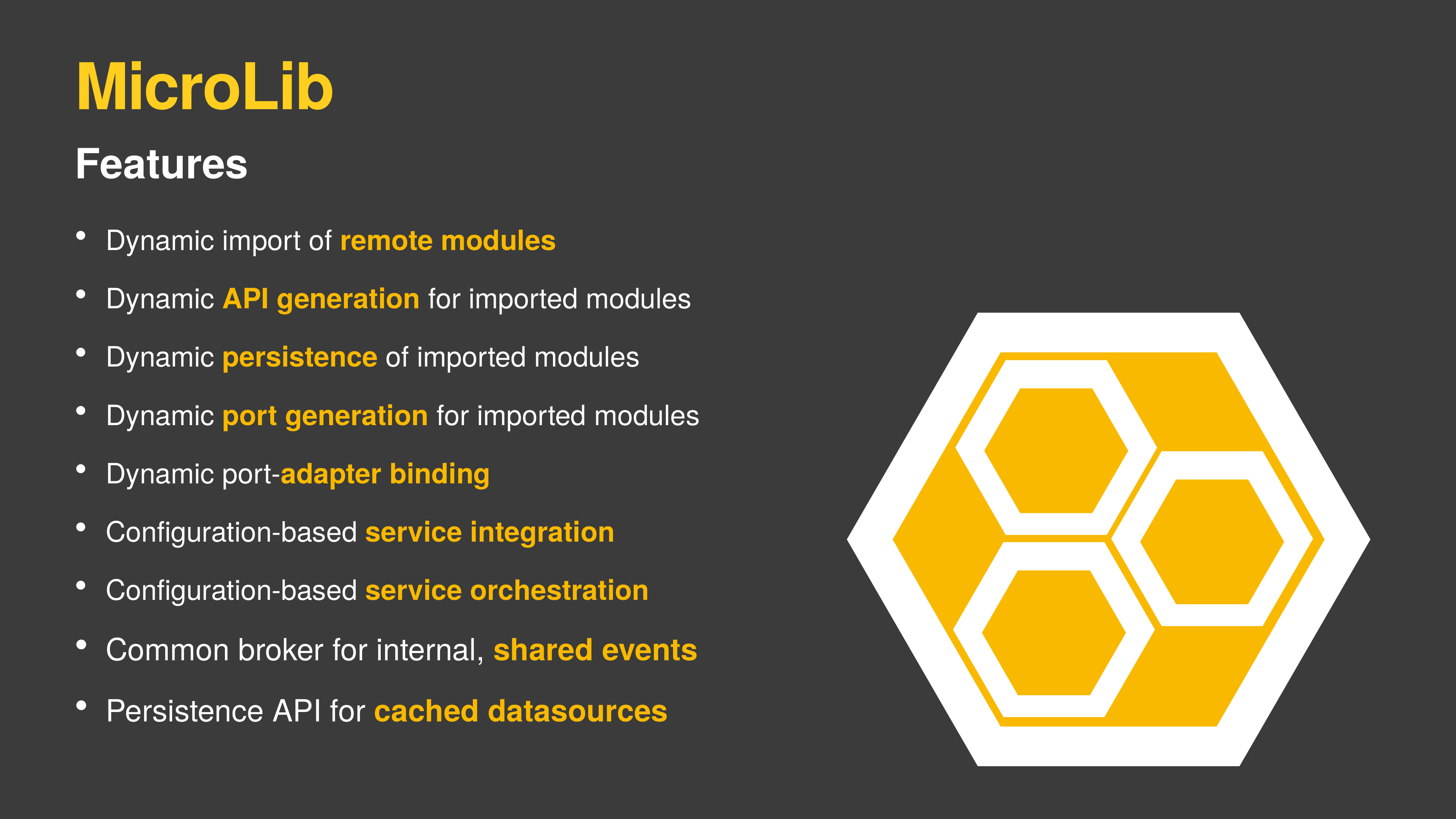

# MicroLib
Features
Dynamic import of remote modules
Dynamic API generation for imported modules
Dynamic persistence of imported modules
Dynamic port generation for imported modules
Dynamic port-adapter binding
Configuration-based service integration
Configuration-based service orchestration
Common broker for internal, shared events
Persistence API for cached datasources